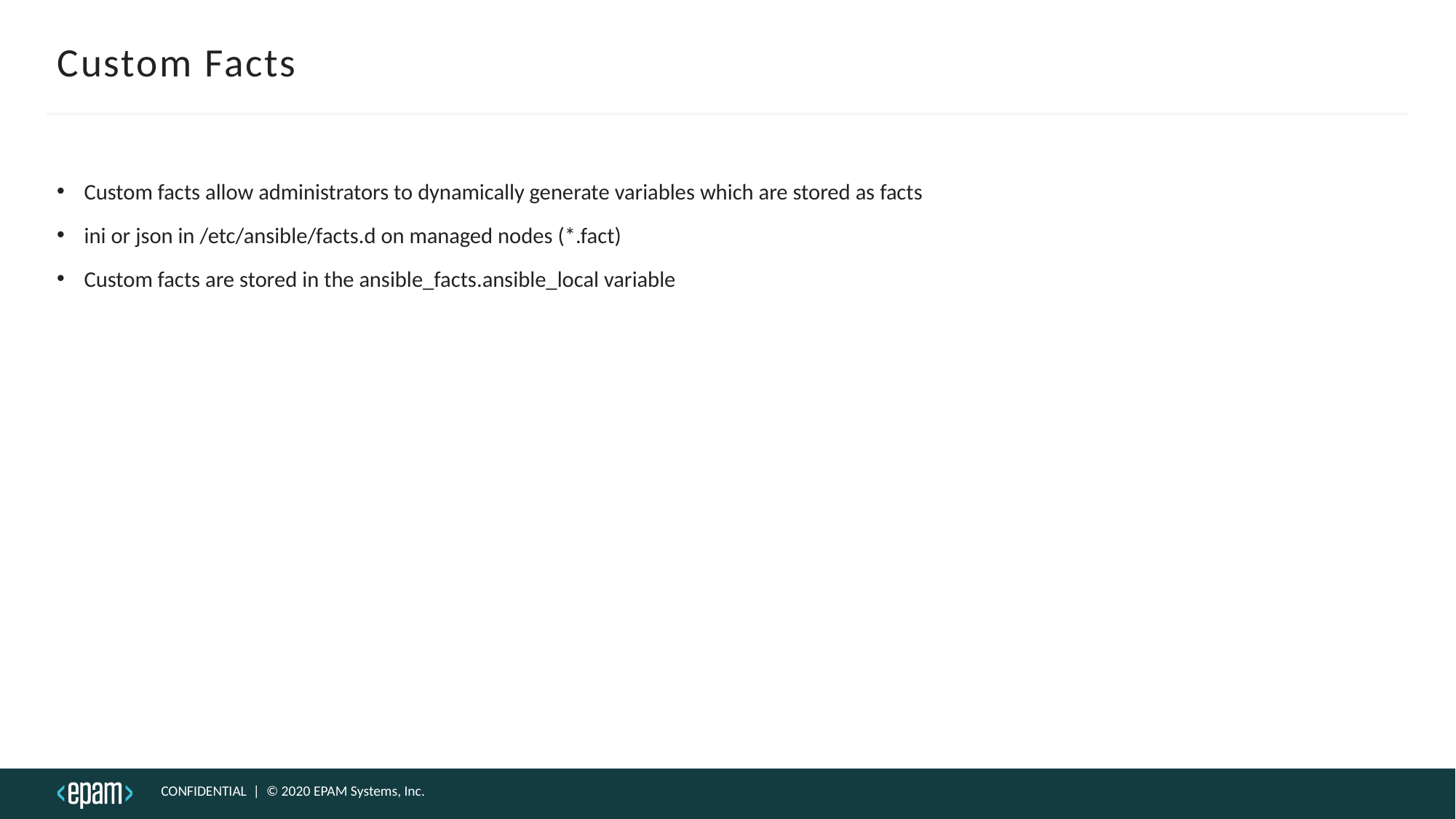

# Custom Facts
Custom facts allow administrators to dynamically generate variables which are stored as facts
ini or json in /etc/ansible/facts.d on managed nodes (*.fact)
Custom facts are stored in the ansible_facts.ansible_local variable